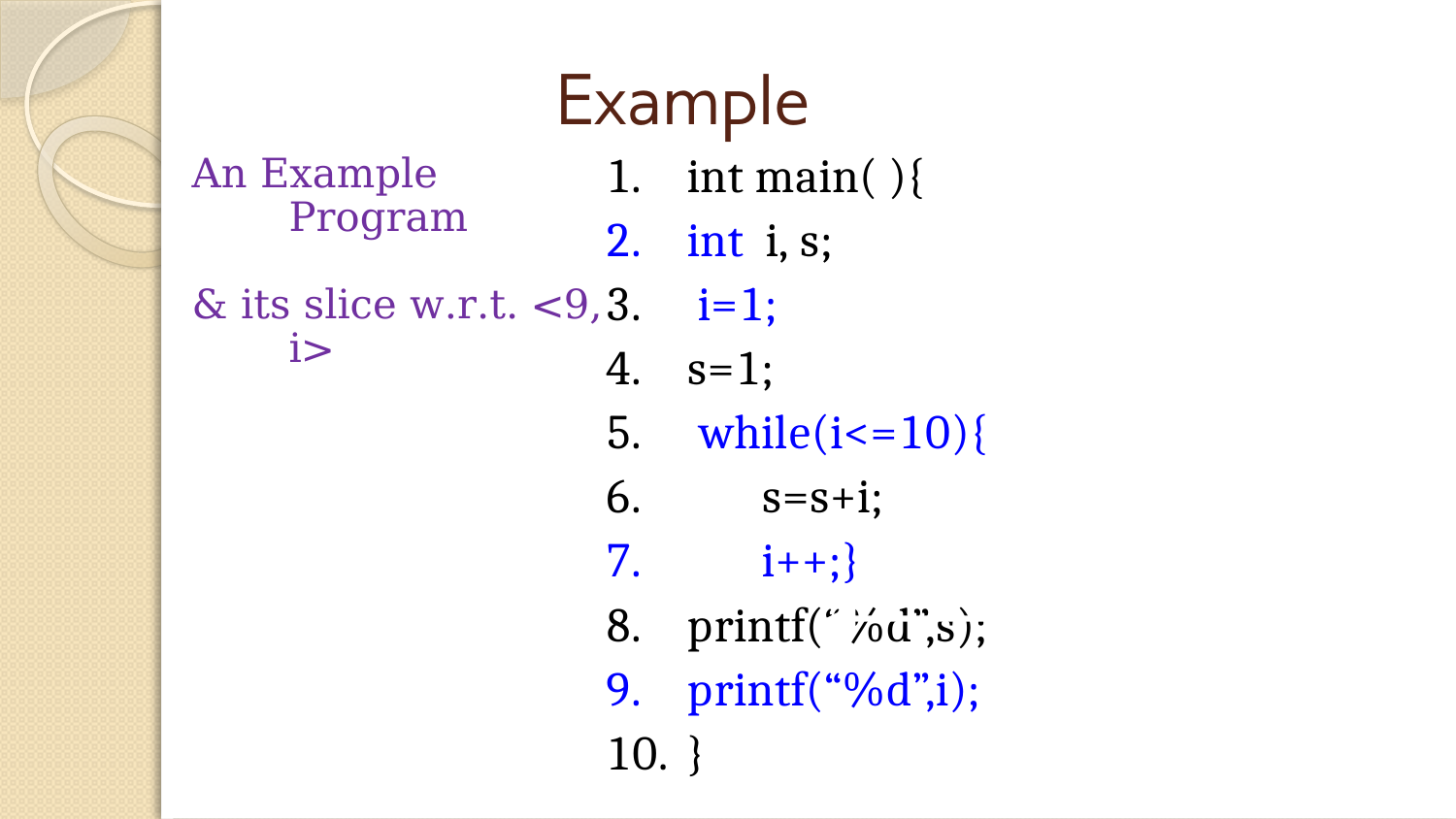

# Example
An Example Program

& its slice w.r.t. <9, i>
int main( ){
int  i, s;
 i=1;
s=1;
 while(i<=10){
       s=s+i;
       i++;}
printf(“%d”,s);
printf(“%d”,i);
}